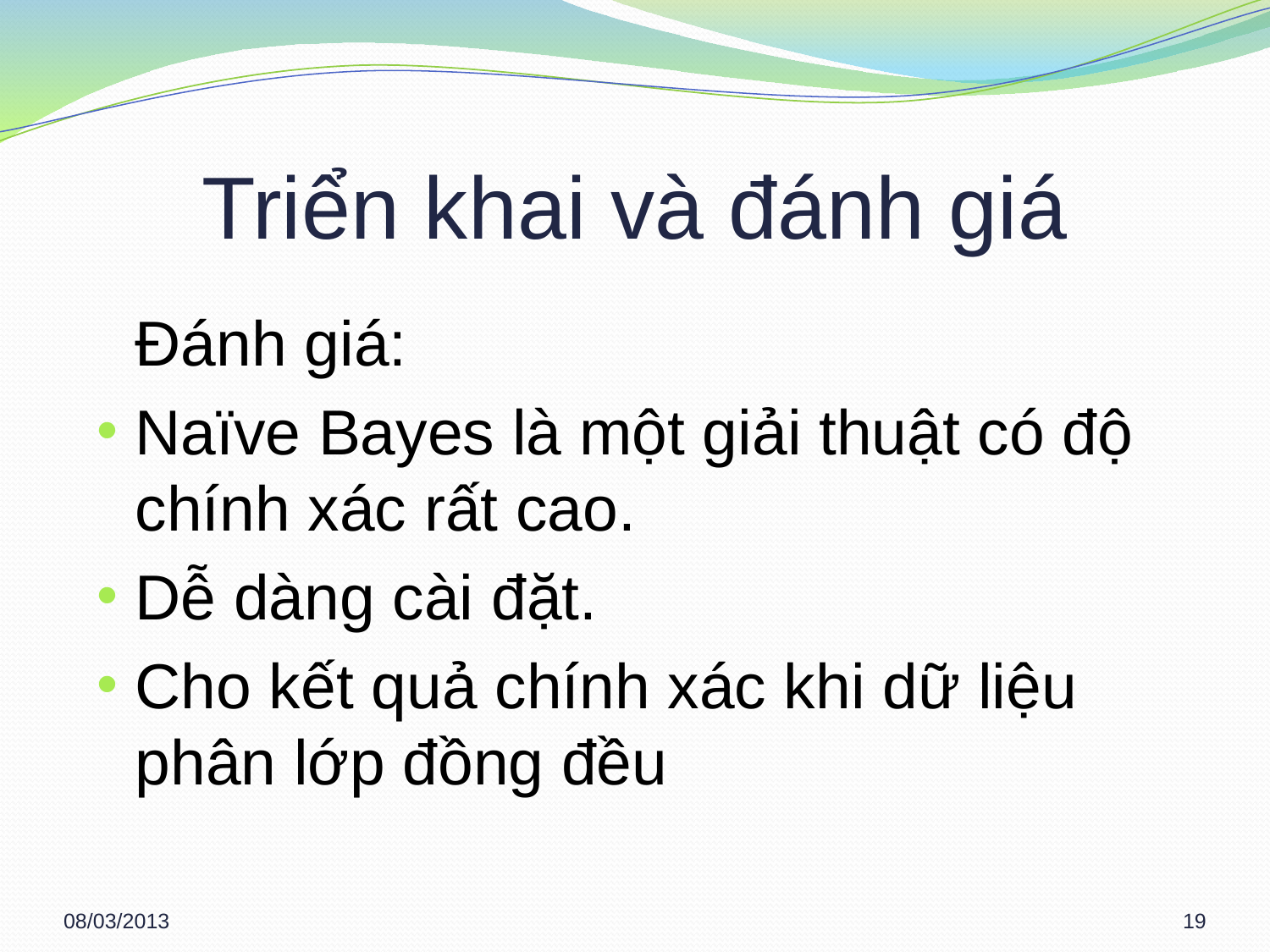

# Triển khai và đánh giá

	Đánh giá:
Naïve Bayes là một giải thuật có độ chính xác rất cao.
Dễ dàng cài đặt.
Cho kết quả chính xác khi dữ liệu phân lớp đồng đều

08/03/2013
19